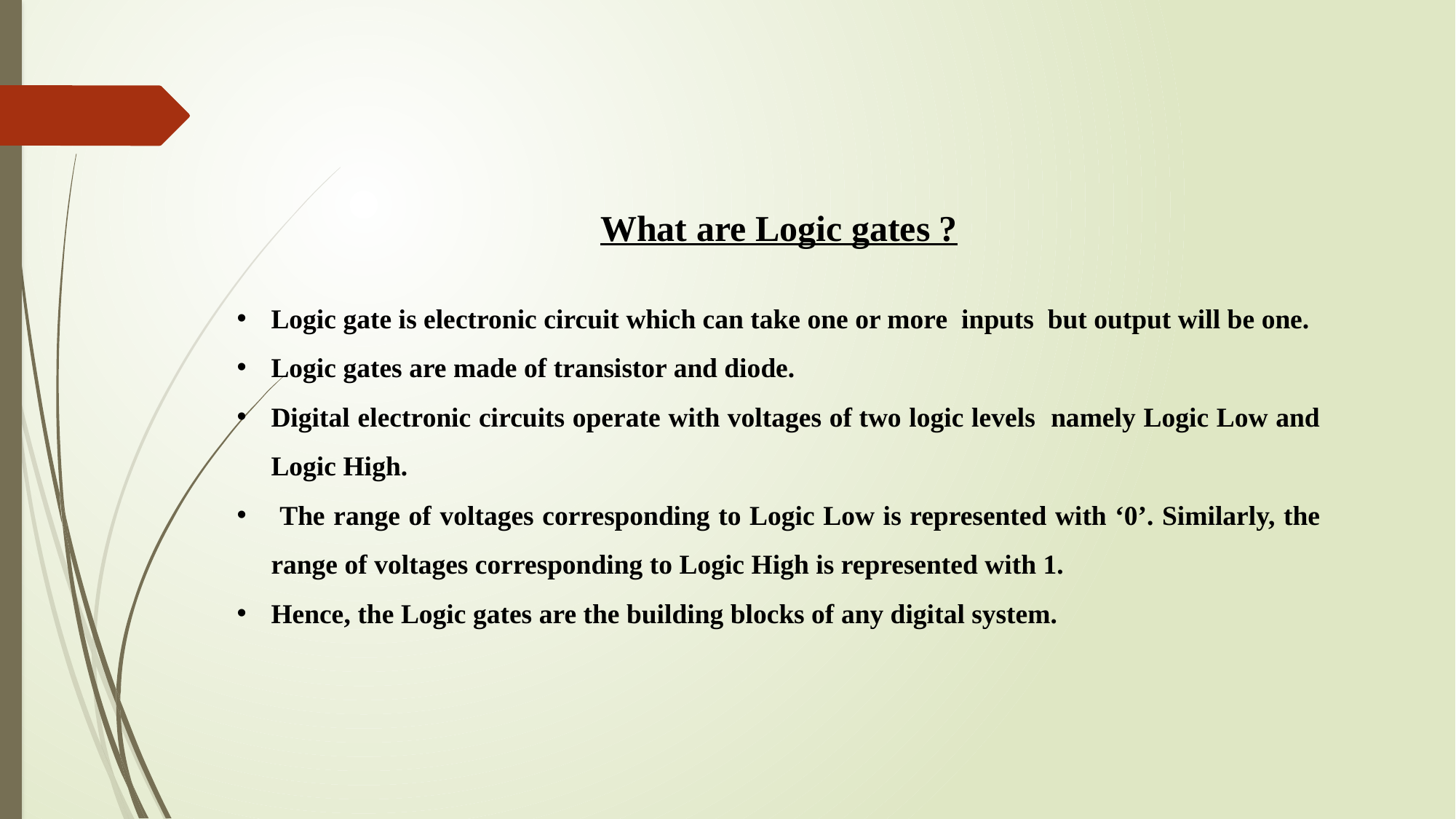

What are Logic gates ?

Logic gate is electronic circuit which can take one or more  inputs  but output will be one.
Logic gates are made of transistor and diode.
Digital electronic circuits operate with voltages of two logic levels  namely Logic Low and Logic High.
 The range of voltages corresponding to Logic Low is represented with ‘0’. Similarly, the range of voltages corresponding to Logic High is represented with 1.
Hence, the Logic gates are the building blocks of any digital system.